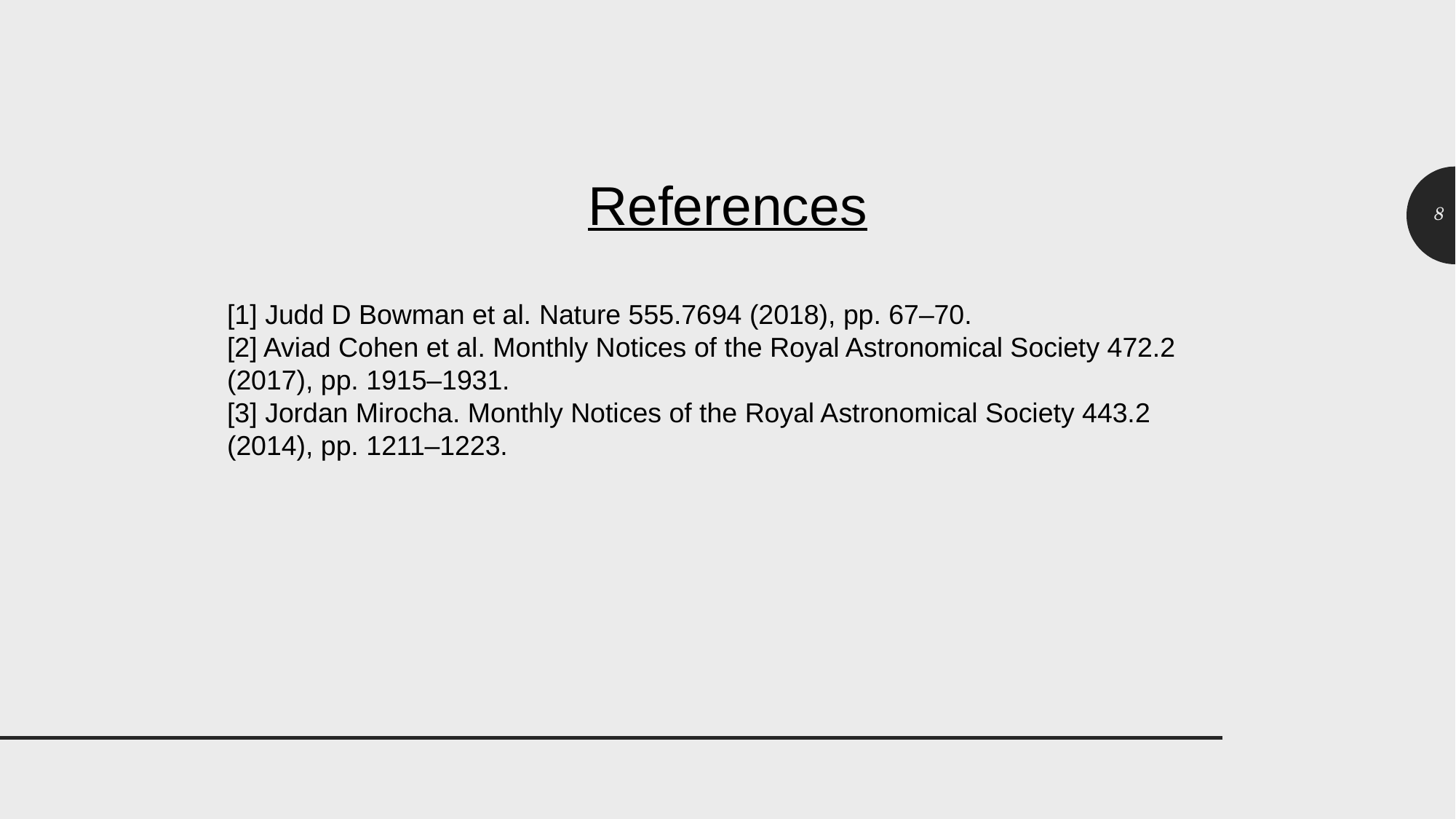

References

[1] Judd D Bowman et al. Nature 555.7694 (2018), pp. 67–70.
[2] Aviad Cohen et al. Monthly Notices of the Royal Astronomical Society 472.2 (2017), pp. 1915–1931.
[3] Jordan Mirocha. Monthly Notices of the Royal Astronomical Society 443.2 (2014), pp. 1211–1223.
8